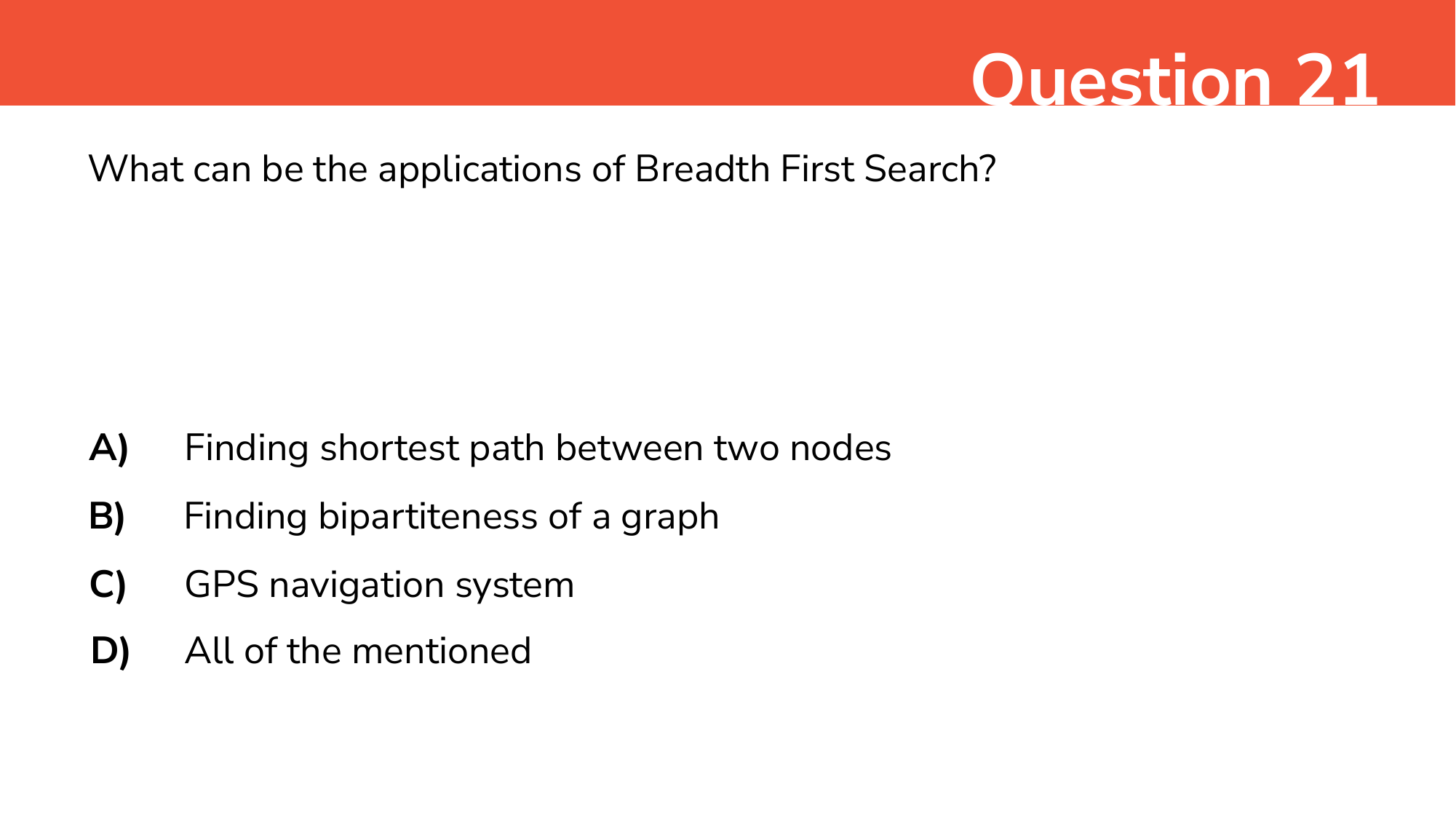

Question 21
What can be the applications of Breadth First Search?
A)
Finding shortest path between two nodes
B)
Finding bipartiteness of a graph
C)
GPS navigation system
D)
All of the mentioned